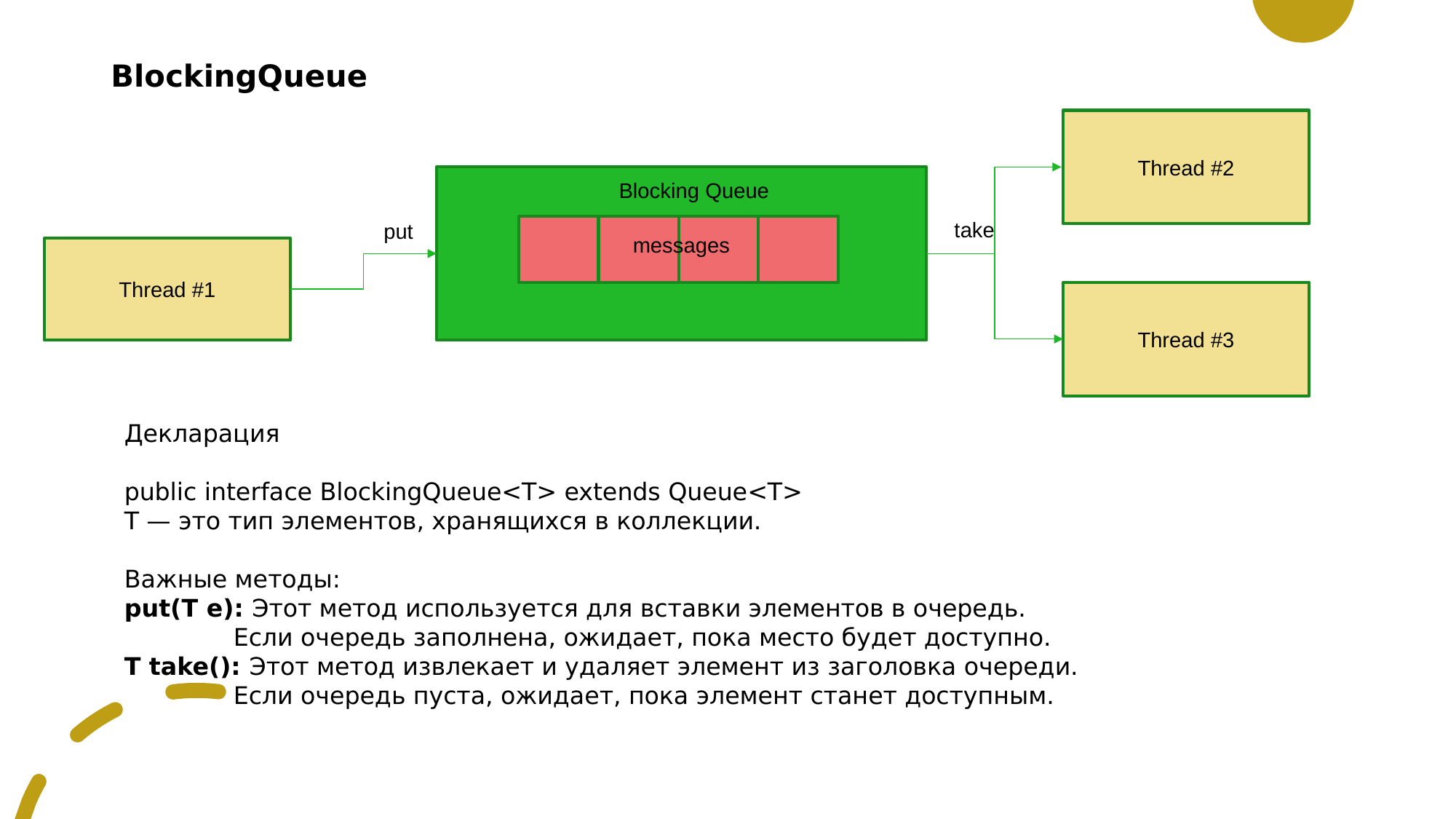

# BlockingQueue
Thread #2

Blocking Queue
take
put

messages
Thread #1
Thread #3
Декларация

public interface BlockingQueue<T> extends Queue<T>
T — это тип элементов, хранящихся в коллекции.

Bажные методы:
put(T e): Этот метод используется для вставки элементов в очередь.
	Если очередь заполнена, ожидает, пока место будет доступно.
T take(): Этот метод извлекает и удаляет элемент из заголовка очереди.
	Если очередь пуста, ожидает, пока элемент станет доступным.